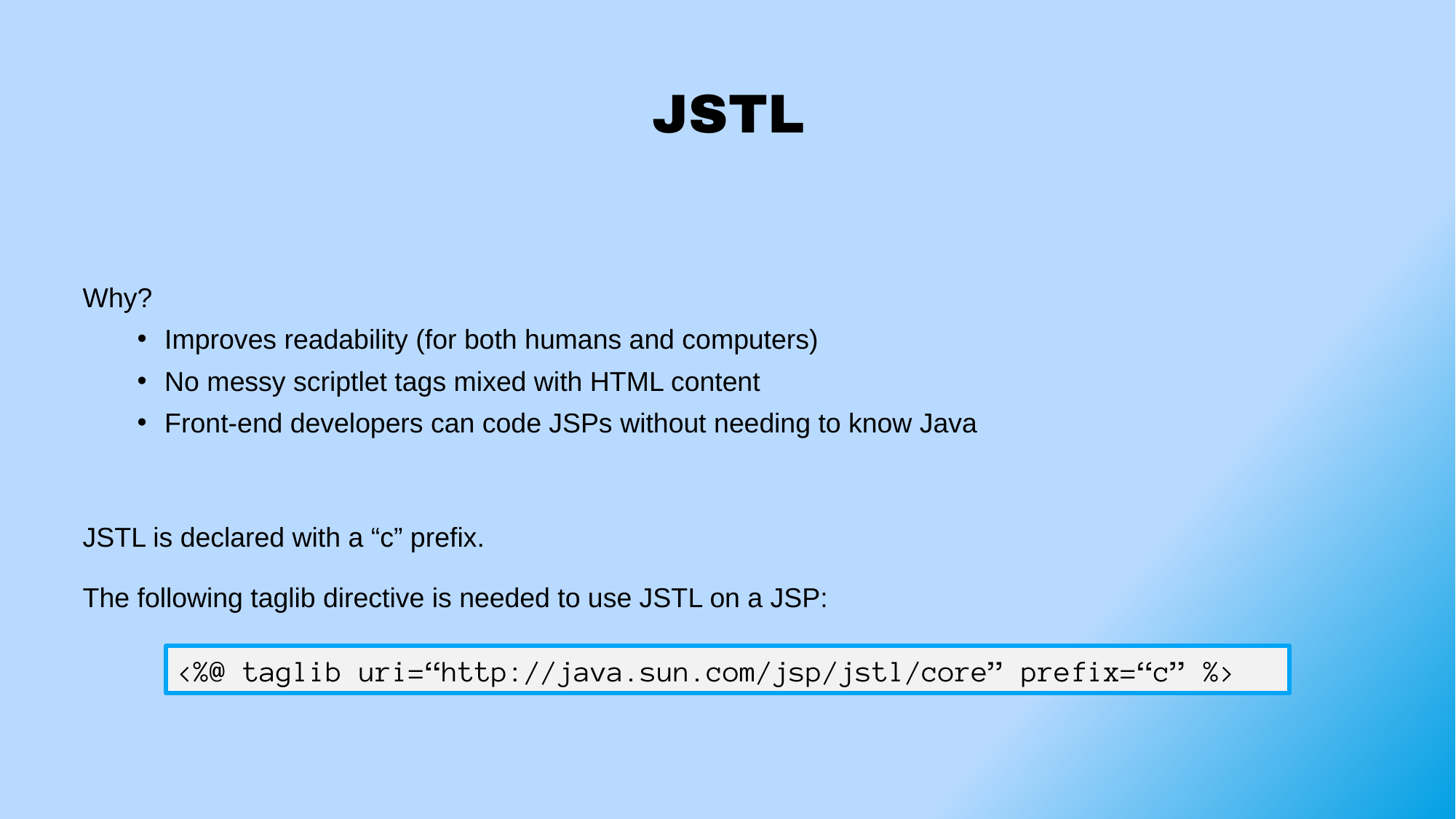

# JSTL
Why?
Improves readability (for both humans and computers)
No messy scriptlet tags mixed with HTML content
Front-end developers can code JSPs without needing to know Java

JSTL is declared with a “c” prefix.
The following taglib directive is needed to use JSTL on a JSP:

<%@ taglib uri=“http://java.sun.com/jsp/jstl/core” prefix=“c” %>